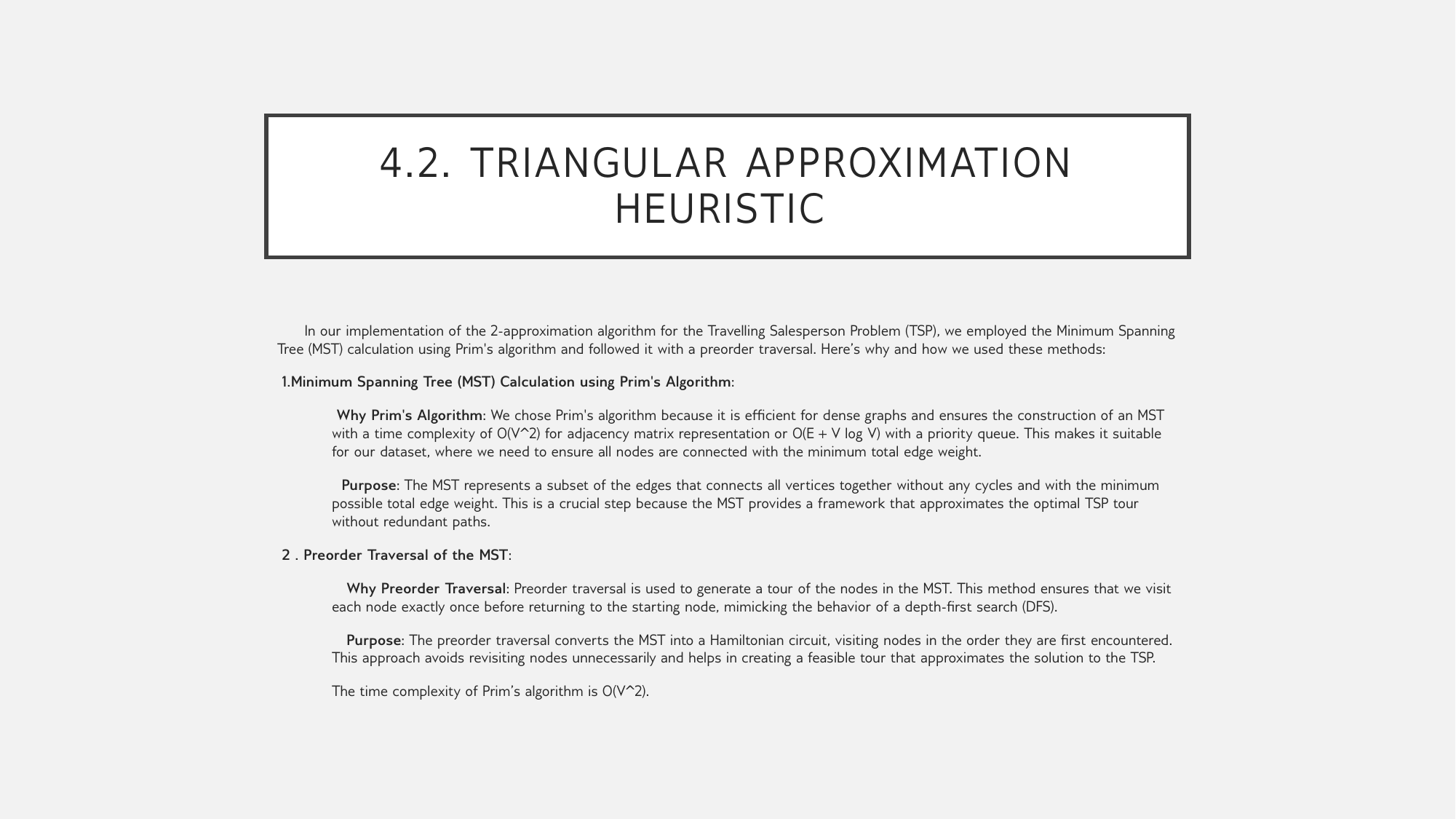

# 4.2. Triangular Approximation Heuristic
      In our implementation of the 2-approximation algorithm for the Travelling Salesperson Problem (TSP), we employed the Minimum Spanning Tree (MST) calculation using Prim's algorithm and followed it with a preorder traversal. Here’s why and how we used these methods:
 1.Minimum Spanning Tree (MST) Calculation using Prim's Algorithm:
 Why Prim's Algorithm: We chose Prim's algorithm because it is efficient for dense graphs and ensures the construction of an MST with a time complexity of O(V^2) for adjacency matrix representation or O(E + V log V) with a priority queue. This makes it suitable for our dataset, where we need to ensure all nodes are connected with the minimum total edge weight.
  Purpose: The MST represents a subset of the edges that connects all vertices together without any cycles and with the minimum possible total edge weight. This is a crucial step because the MST provides a framework that approximates the optimal TSP tour without redundant paths.
 2 . Preorder Traversal of the MST:
   Why Preorder Traversal: Preorder traversal is used to generate a tour of the nodes in the MST. This method ensures that we visit each node exactly once before returning to the starting node, mimicking the behavior of a depth-first search (DFS).
   Purpose: The preorder traversal converts the MST into a Hamiltonian circuit, visiting nodes in the order they are first encountered. This approach avoids revisiting nodes unnecessarily and helps in creating a feasible tour that approximates the solution to the TSP.
The time complexity of Prim’s algorithm is O(V^2).